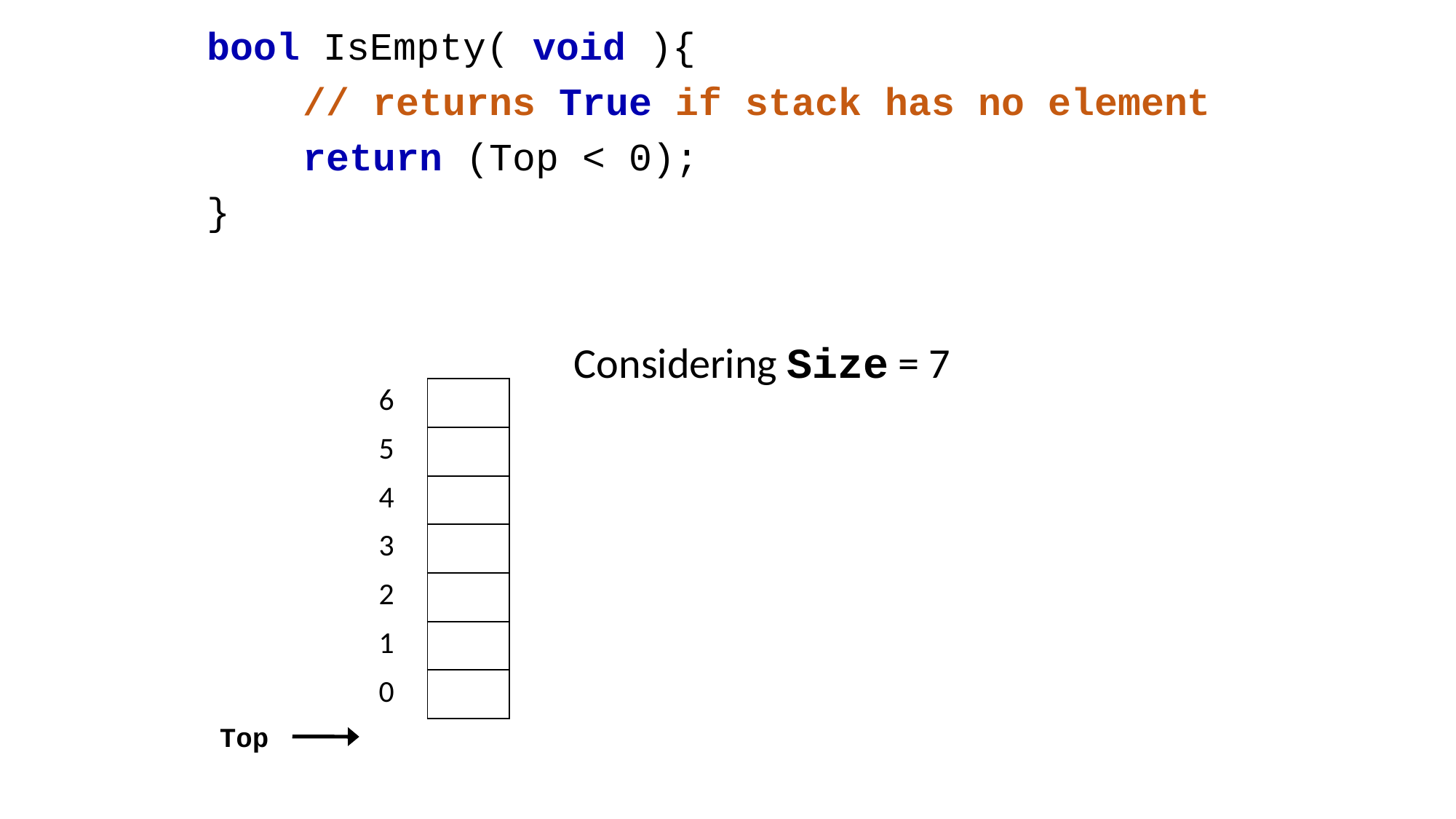

bool IsEmpty( void ){
	// returns True if stack has no element
	return (Top < 0);
}

Considering Size = 7
|  |  |
| --- | --- |
| 6 |  |
| 5 |  |
| 4 |  |
| 3 |  |
| 2 |  |
| 1 |  |
| 0 |  |
Top